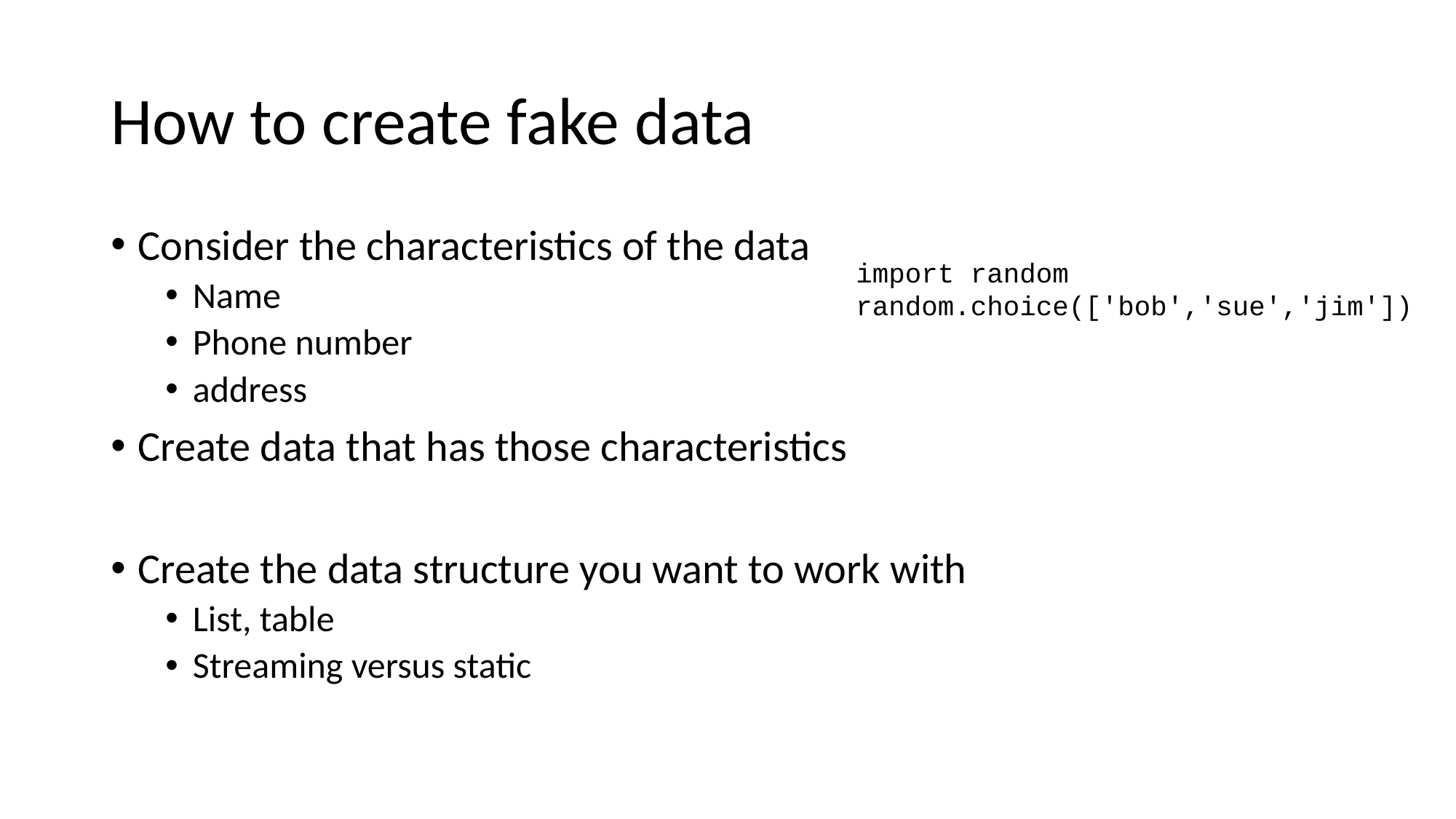

# How to create fake data
Consider the characteristics of the data
Name
Phone number
address
Create data that has those characteristics

Create the data structure you want to work with
List, table
Streaming versus static
import random
random.choice(['bob','sue','jim'])